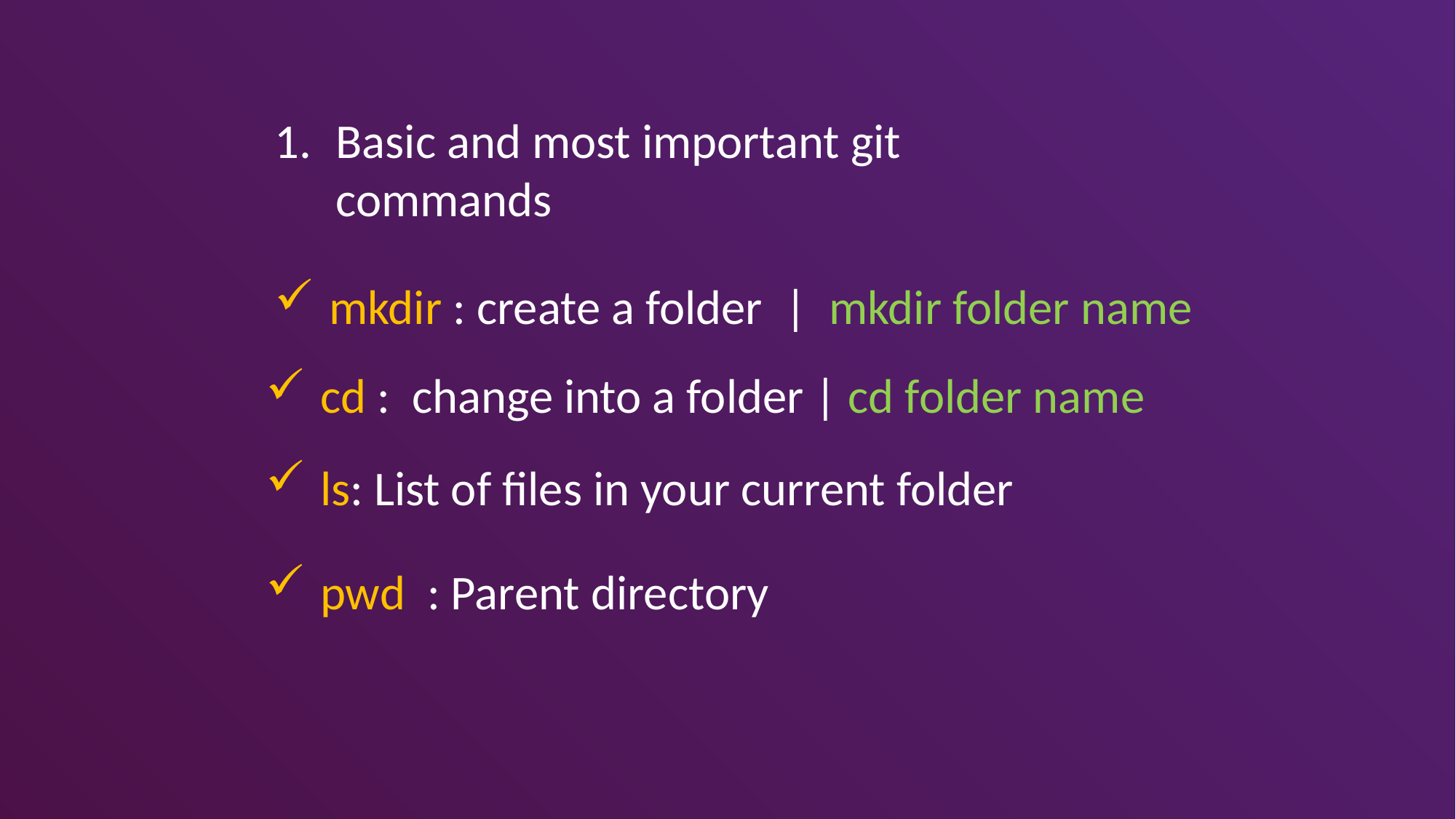

Basic and most important git commands
mkdir : create a folder  |  mkdir folder name
cd :  change into a folder | cd folder name
ls: List of files in your current folder
pwd  : Parent directory